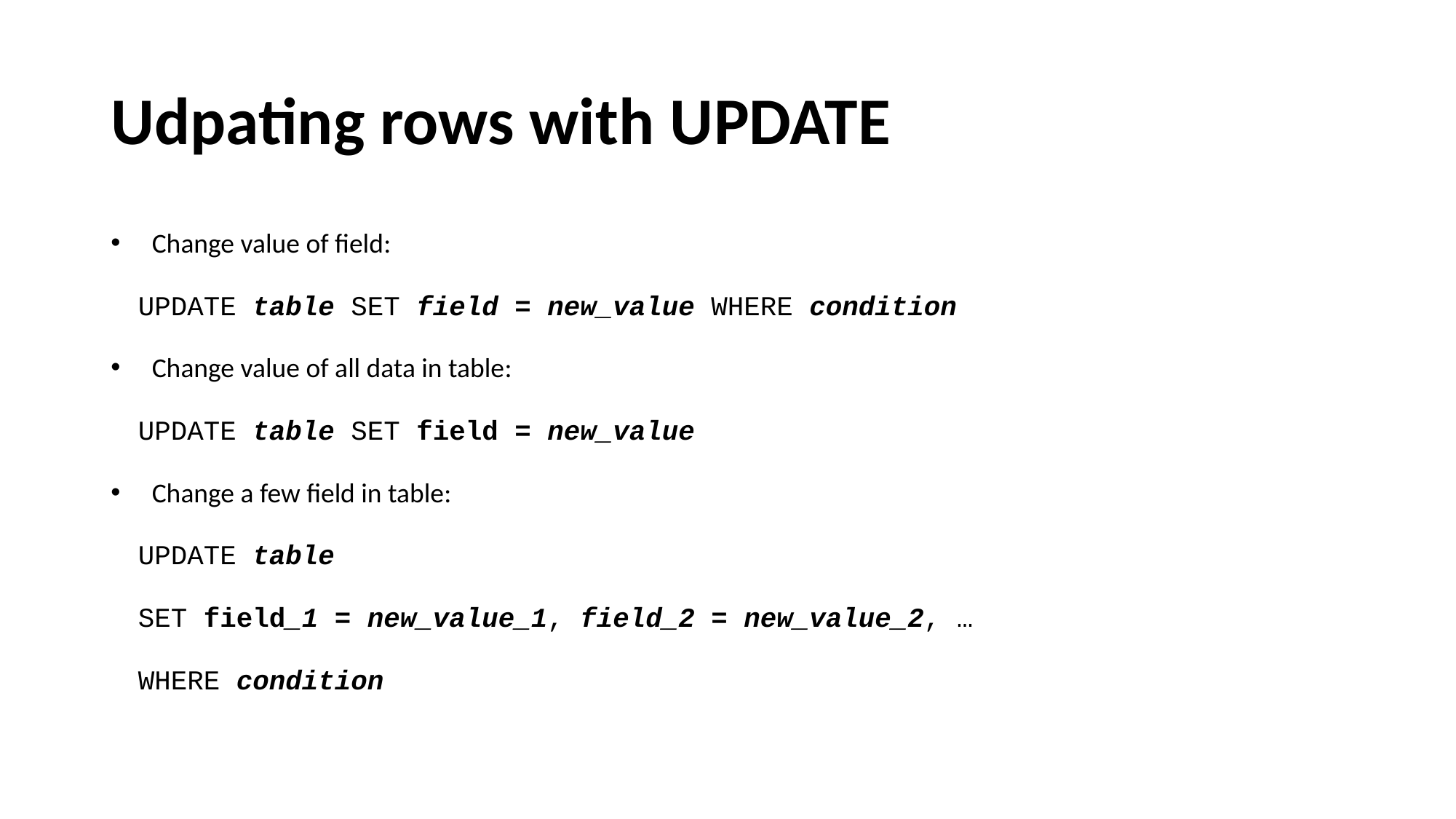

# Udpating rows with UPDATE
Change value of field:
UPDATE table SET field = new_value WHERE condition
Change value of all data in table:
UPDATE table SET field = new_value
Change a few field in table:
UPDATE table
SET field_1 = new_value_1, field_2 = new_value_2, …
WHERE condition